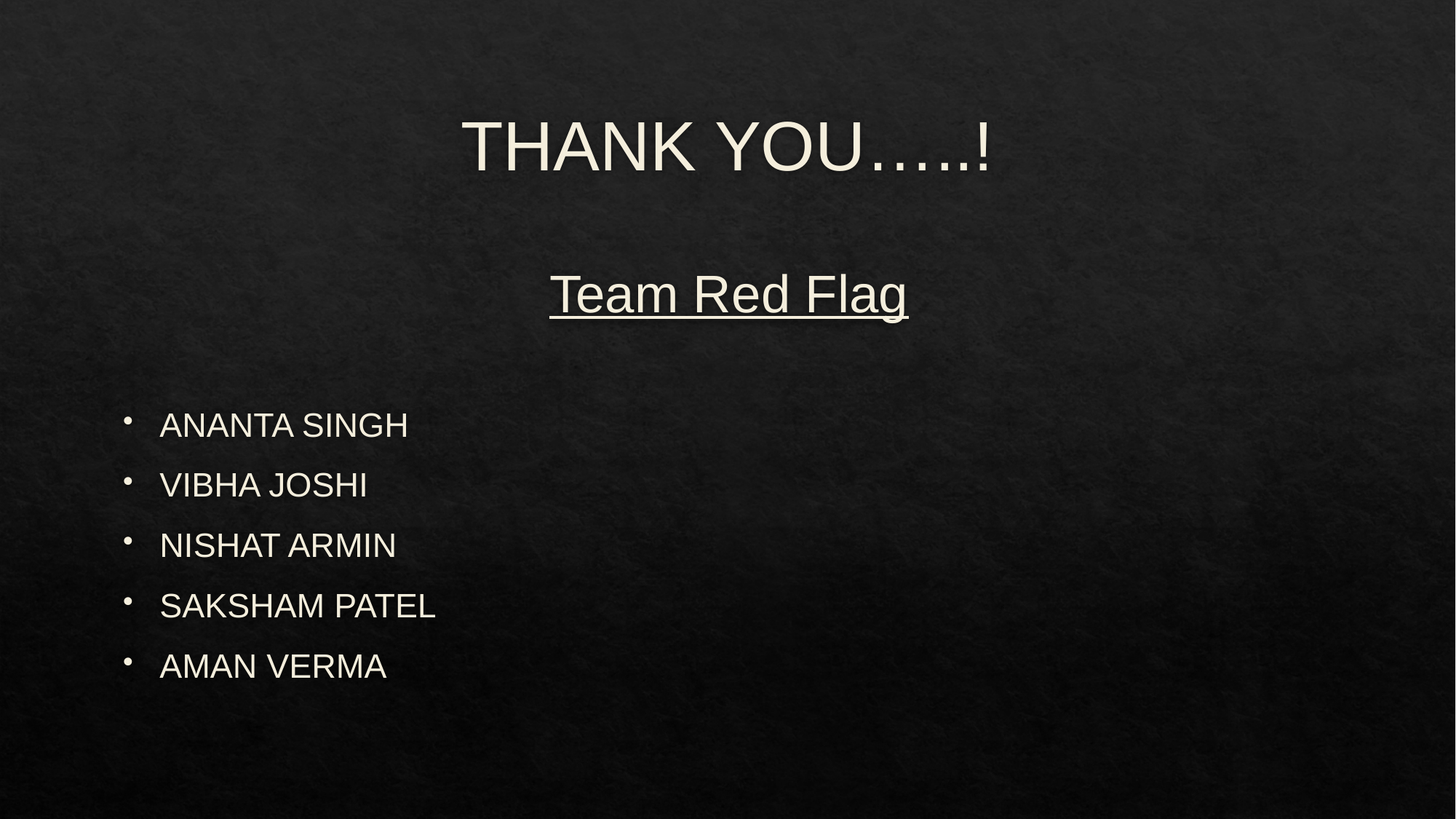

# THANK YOU…..!
Team Red Flag

ANANTA SINGH
VIBHA JOSHI
NISHAT ARMIN
SAKSHAM PATEL
AMAN VERMA